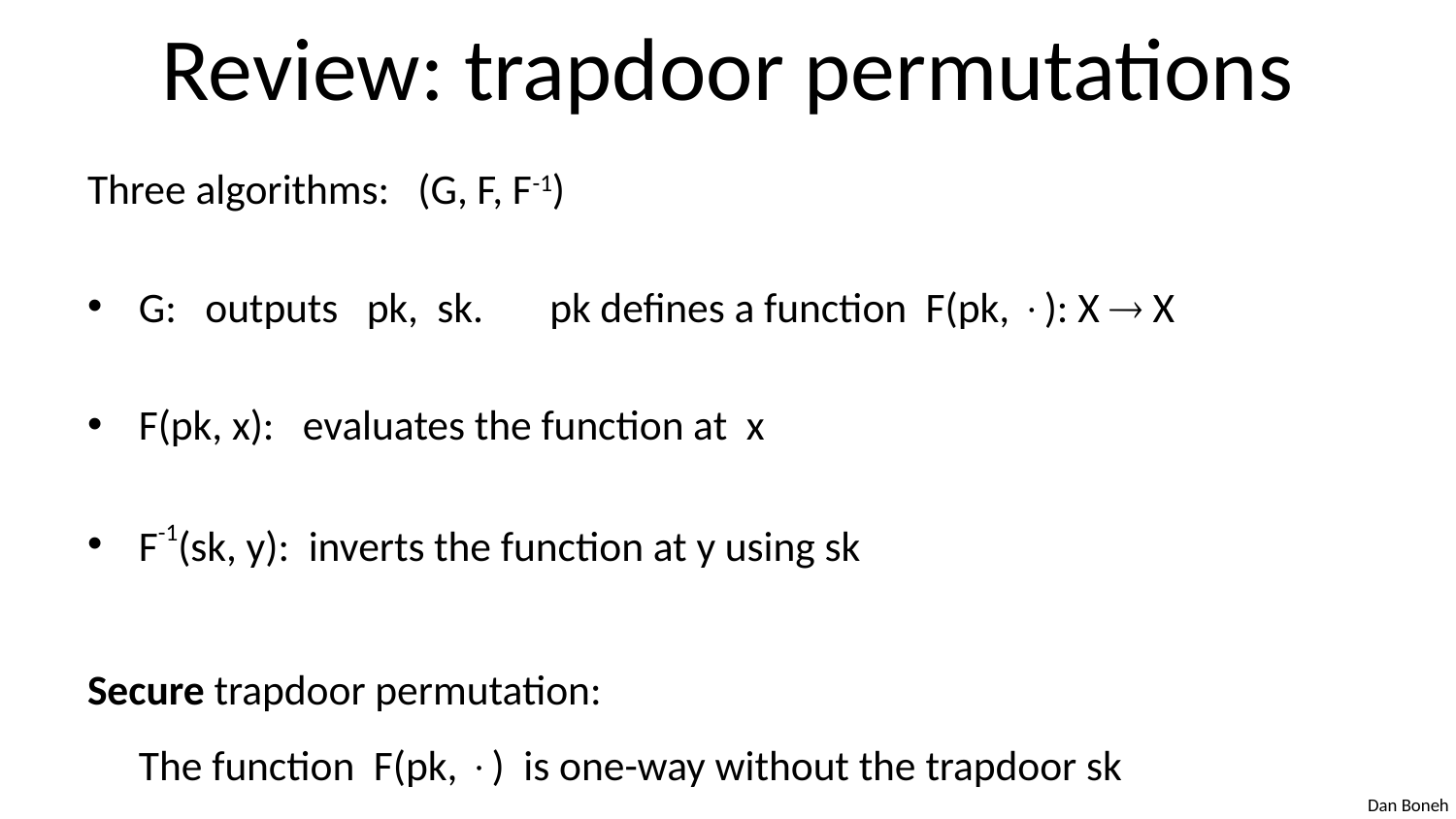

# Review: trapdoor permutations
Three algorithms:   (G, F, F-1)

G:   outputs   pk,  sk.       pk defines a function  F(pk, ⋅): X → X

F(pk, x):   evaluates the function at  x

F-1(sk, y):  inverts the function at y using sk

Secure trapdoor permutation:
The function  F(pk, ⋅)  is one-way without the trapdoor sk